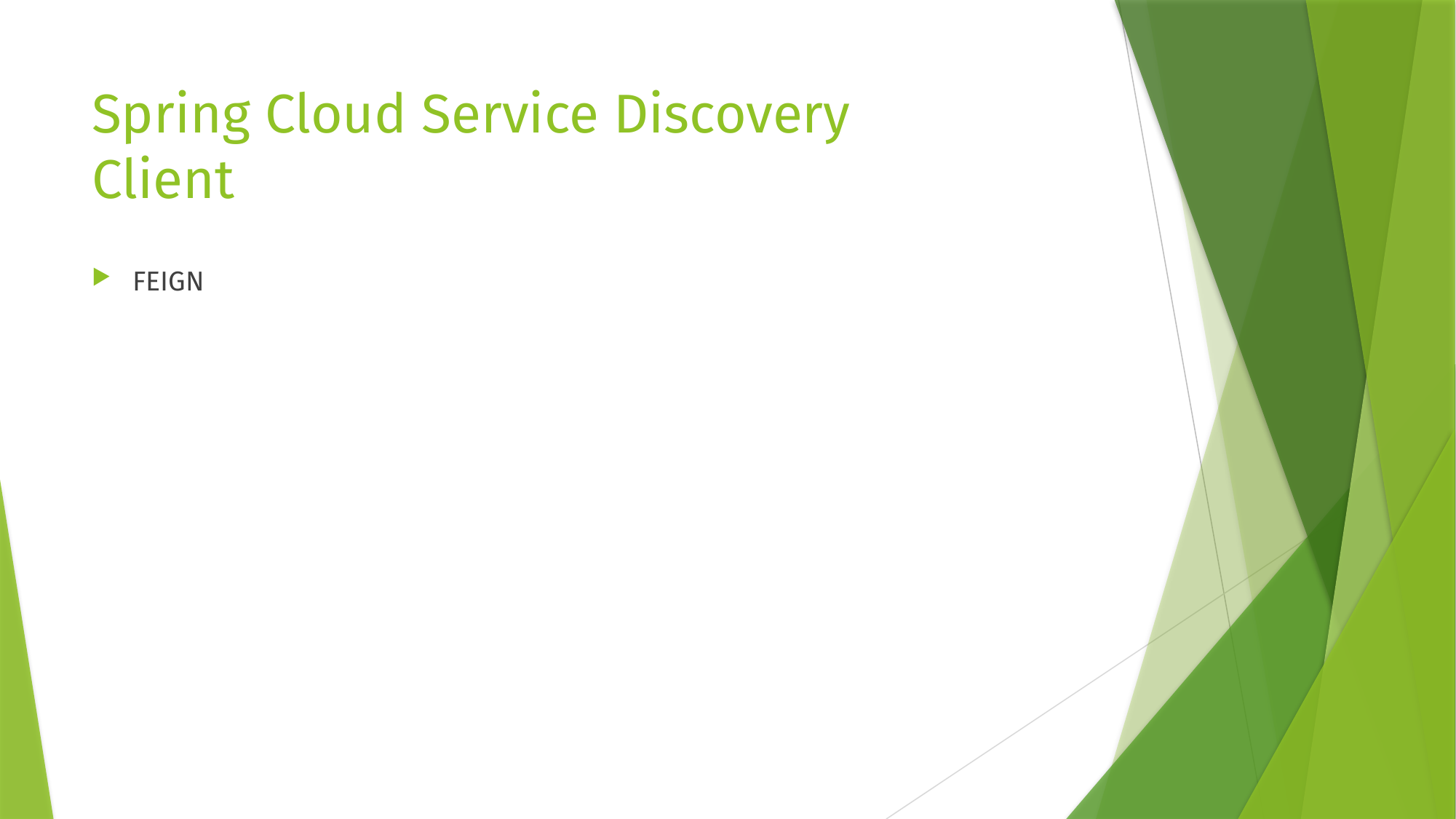

# Spring Cloud Service Discovery Client
FEIGN